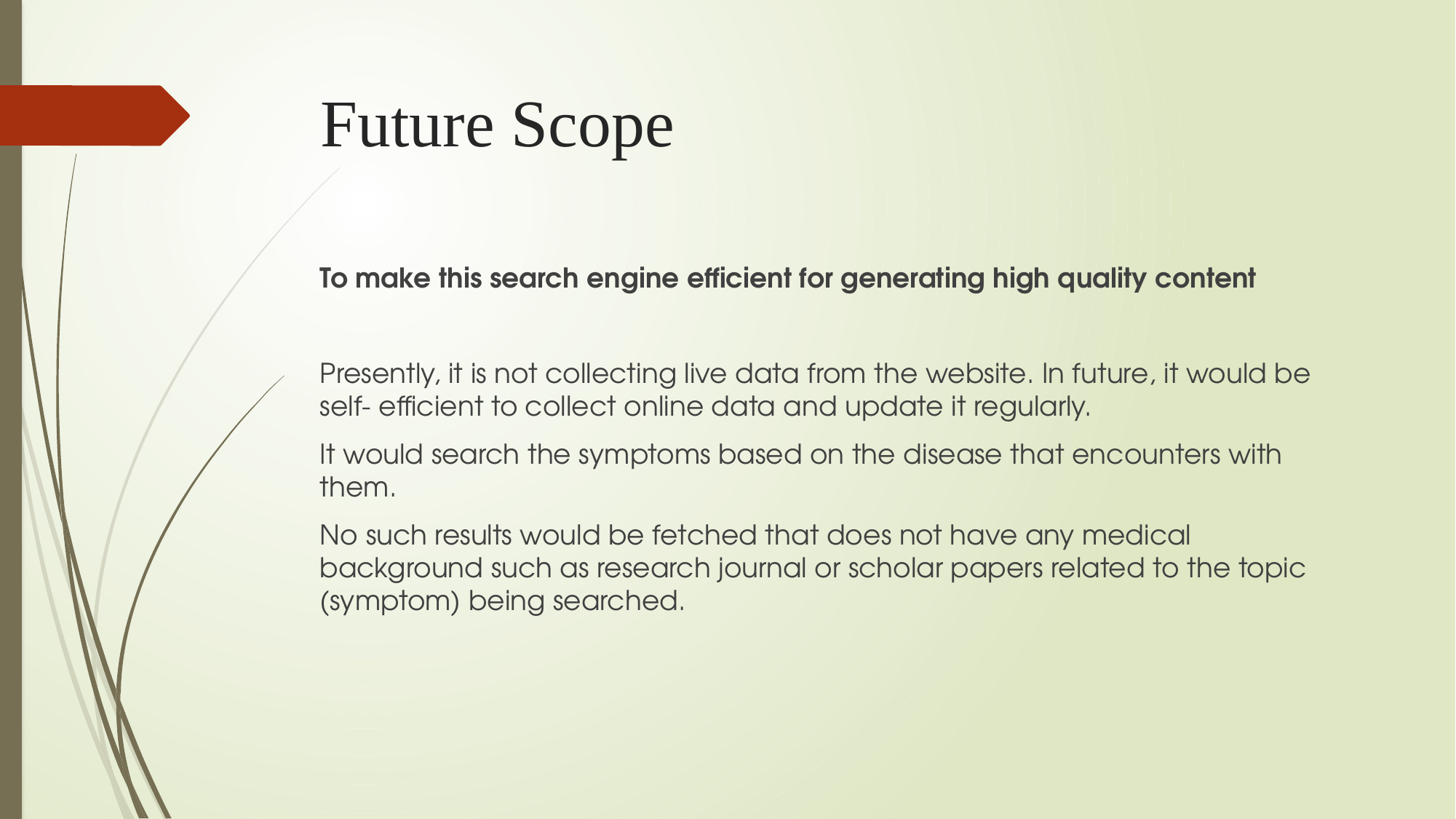

# Future Scope
To make this search engine efficient for generating high quality content

Presently, it is not collecting live data from the website. In future, it would be self- efficient to collect online data and update it regularly.
It would search the symptoms based on the disease that encounters with them.
No such results would be fetched that does not have any medical background such as research journal or scholar papers related to the topic (symptom) being searched.